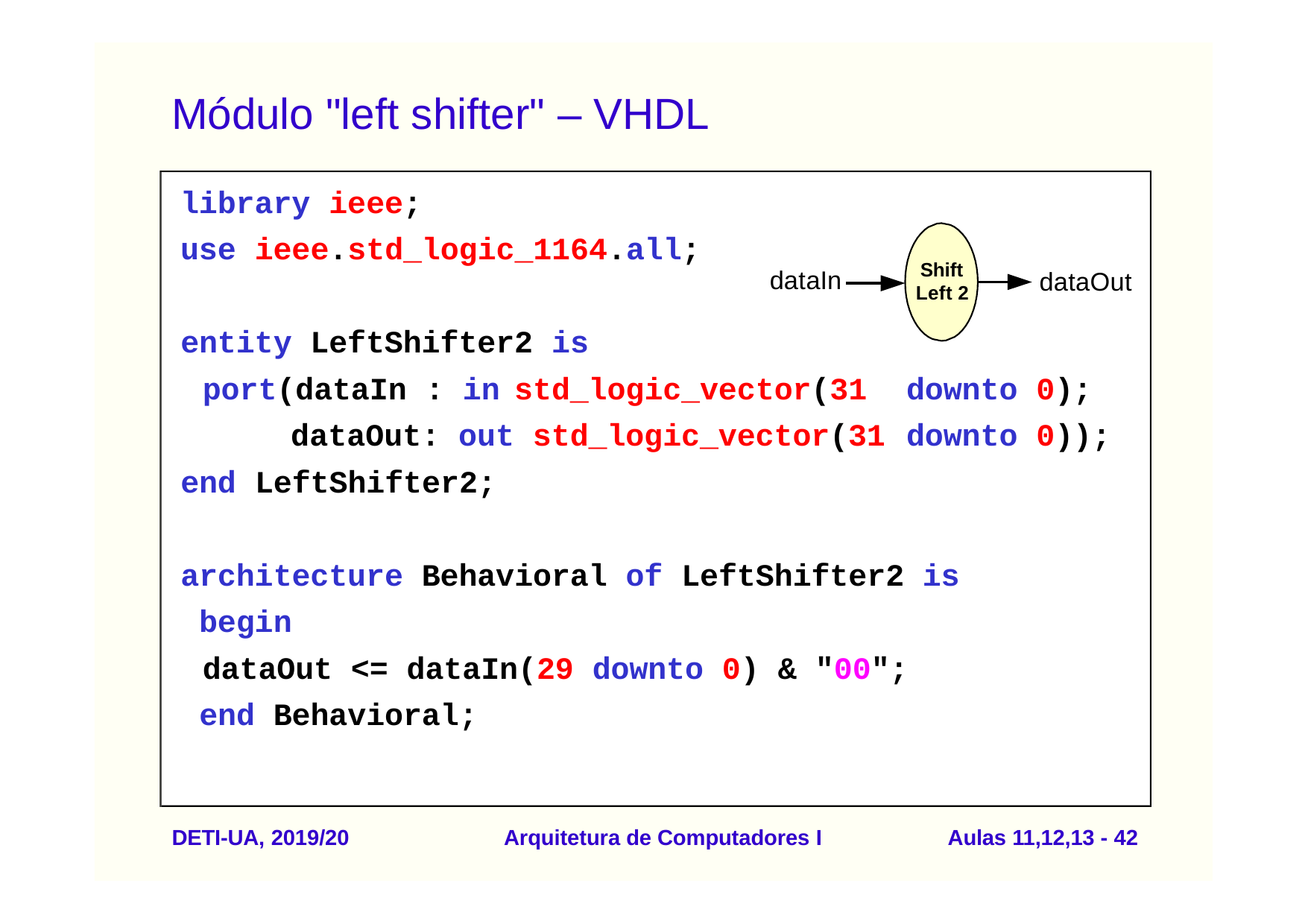

# Módulo "left shifter" – VHDL

library ieee;
use ieee.std_logic_1164.all;

Shift  Left 2
dataIn
dataOut

entity LeftShifter2 is
port(dataIn : in	std_logic_vector(31  dataOut: out std_logic_vector(31
end LeftShifter2;
downto 0);
downto 0));
architecture Behavioral of LeftShifter2 is  begin
dataOut <= dataIn(29 downto 0) & "00";  end Behavioral;
DETI-UA, 2019/20
Arquitetura de Computadores I
Aulas 11,12,13 - 42